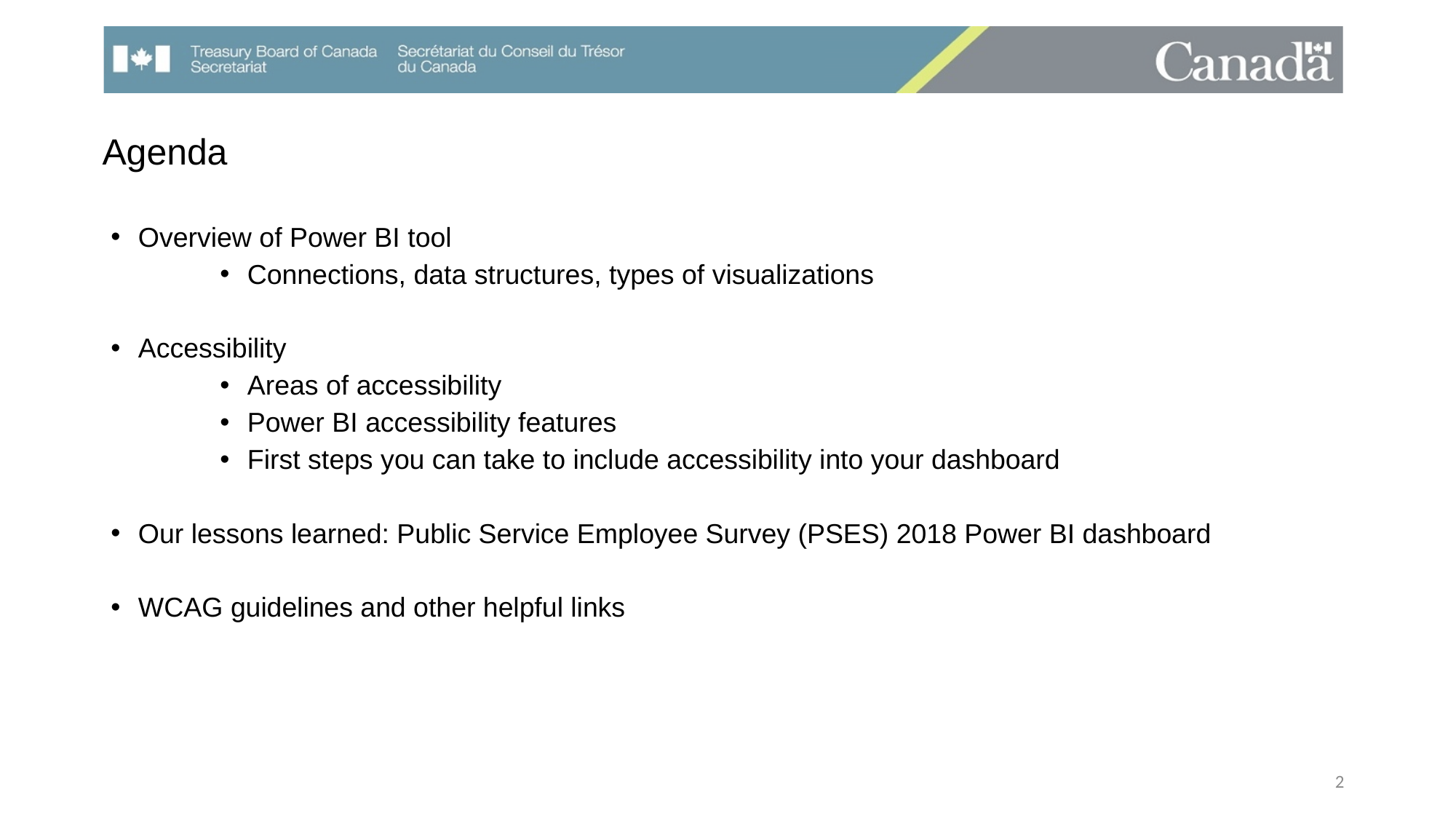

# Agenda
Overview of Power BI tool
Connections, data structures, types of visualizations
Accessibility
Areas of accessibility
Power BI accessibility features
First steps you can take to include accessibility into your dashboard
Our lessons learned: Public Service Employee Survey (PSES) 2018 Power BI dashboard
WCAG guidelines and other helpful links

2